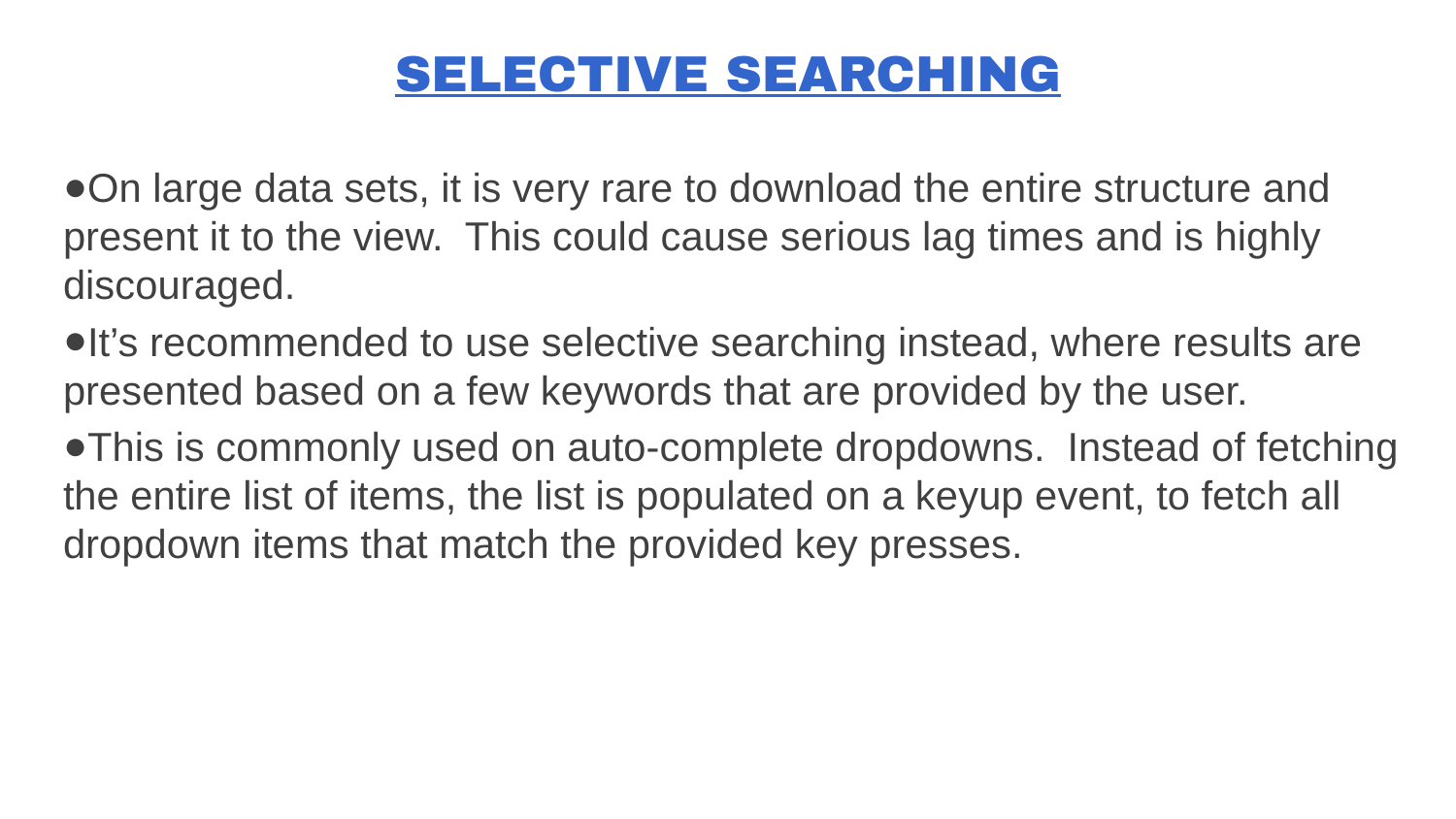

# SELECTIVE SEARCHING
On large data sets, it is very rare to download the entire structure and present it to the view.  This could cause serious lag times and is highly discouraged.
It’s recommended to use selective searching instead, where results are presented based on a few keywords that are provided by the user.
This is commonly used on auto-complete dropdowns.  Instead of fetching the entire list of items, the list is populated on a keyup event, to fetch all dropdown items that match the provided key presses.